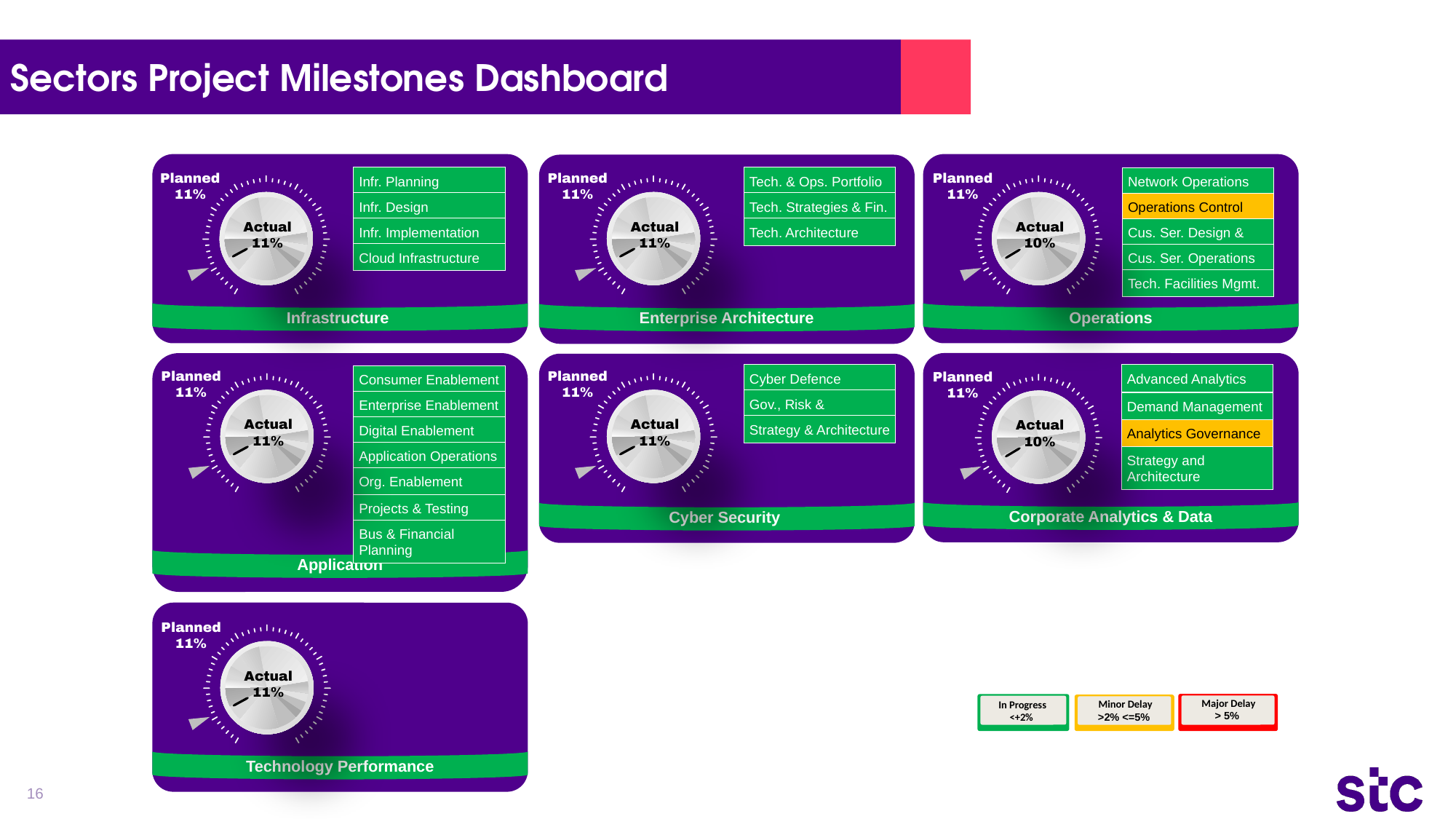

Sectors Project Milestones Dashboard

Infrastructure
Operations
Enterprise Architecture

Planned
11%
Planned
11%
Planned
11%
Infr. Planning
Tech. & Ops. Portfolio
Network Operations

Infr. Design
Tech. Strategies & Fin.
Operations Control
Actual
11%
Actual
11%
Actual
10%
Infr. Implementation
Tech. Architecture
Cus. Ser. Design & Deliv.
Cloud Infrastructure
Cus. Ser. Operations

Tech. Facilities Mgmt.
Corporate Analytics & Data
Cyber Security

Planned
11%
Planned
11%
Planned
11%
Cyber Defence
Advanced Analytics
Consumer Enablement

Application

Gov., Risk & Compliance

Enterprise Enablement
Demand Management
Actual
11%
Actual
11%
Actual
10%
Strategy & Architecture
Digital Enablement
Analytics Governance
Application Operations
Strategy and Architecture

Org. Enablement
Projects & Testing
Bus & Financial Planning
Technology Performance

Planned
11%

Actual
11%
Major Delay
> 5%

Minor Delay
>2% <=5%

In Progress
<+2%

16